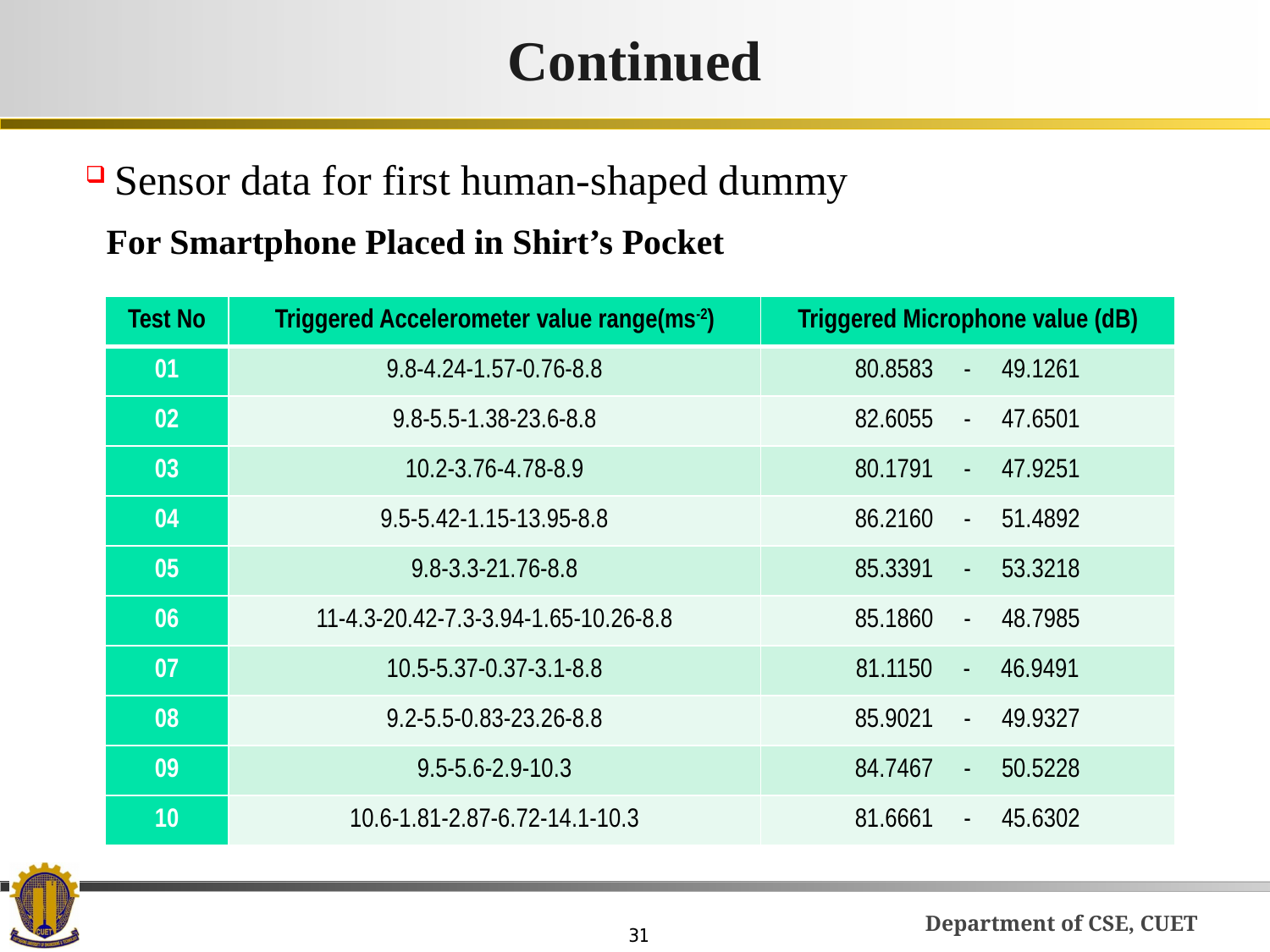

# Continued
Sensor data for first human-shaped dummy
  For Smartphone Placed in Shirt’s Pocket

| Test No | Triggered Accelerometer value range(ms-2) | Triggered Microphone value (dB) |
| --- | --- | --- |
| 01 | 9.8-4.24-1.57-0.76-8.8 | 80.8583 - 49.1261 |
| 02 | 9.8-5.5-1.38-23.6-8.8 | 82.6055 - 47.6501 |
| 03 | 10.2-3.76-4.78-8.9 | 80.1791 - 47.9251 |
| 04 | 9.5-5.42-1.15-13.95-8.8 | 86.2160 - 51.4892 |
| 05 | 9.8-3.3-21.76-8.8 | 85.3391 - 53.3218 |
| 06 | 11-4.3-20.42-7.3-3.94-1.65-10.26-8.8 | 85.1860 - 48.7985 |
| 07 | 10.5-5.37-0.37-3.1-8.8 | 81.1150 - 46.9491 |
| 08 | 9.2-5.5-0.83-23.26-8.8 | 85.9021 - 49.9327 |
| 09 | 9.5-5.6-2.9-10.3 | 84.7467 - 50.5228 |
| 10 | 10.6-1.81-2.87-6.72-14.1-10.3 | 81.6661 - 45.6302 |